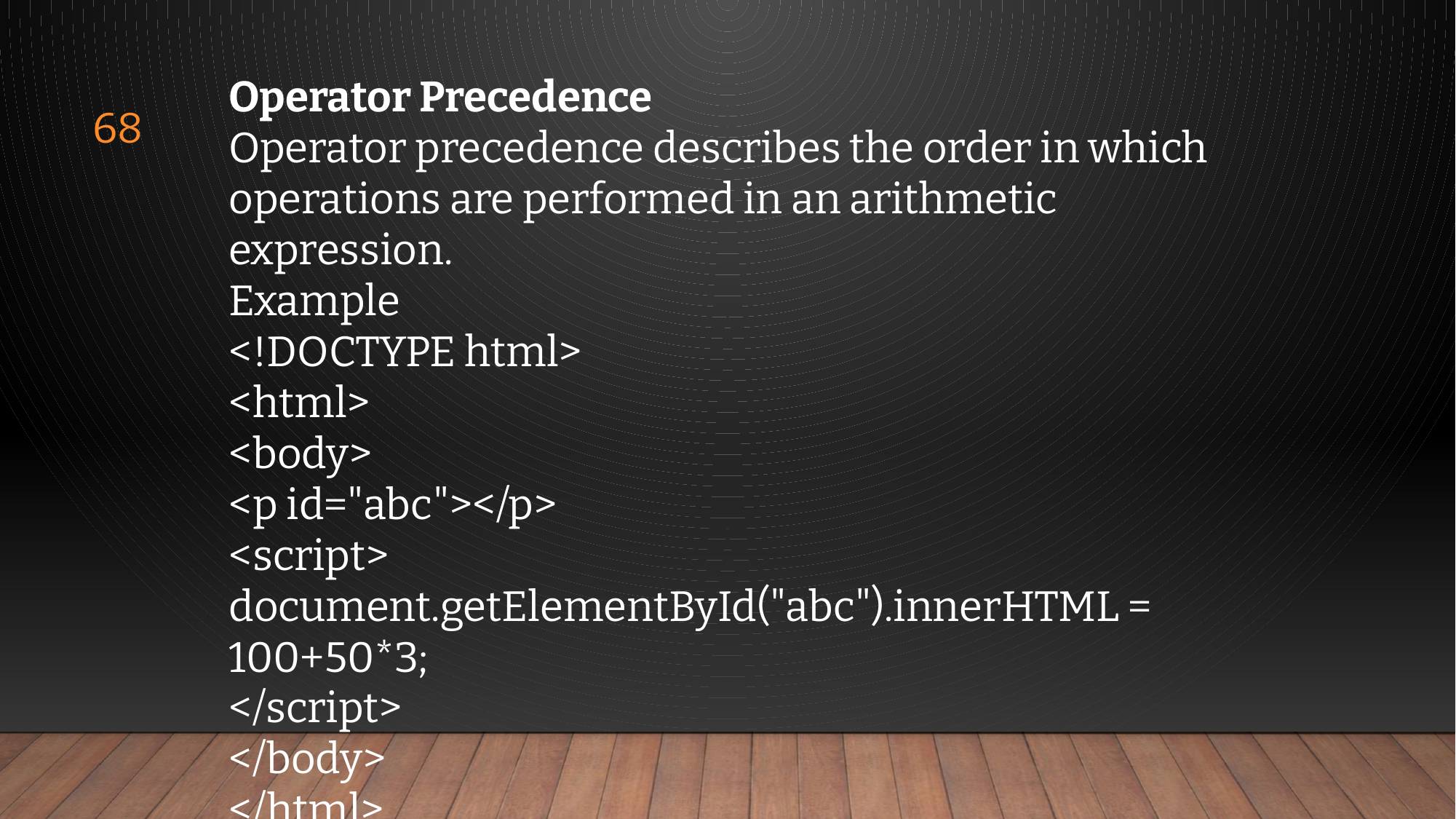

Operator Precedence
Operator precedence describes the order in which operations are performed in an arithmetic expression.
Example
<!DOCTYPE html>
<html>
<body>
<p id="abc"></p>
<script>
document.getElementById("abc").innerHTML = 100+50*3;
</script>
</body>
</html>
68